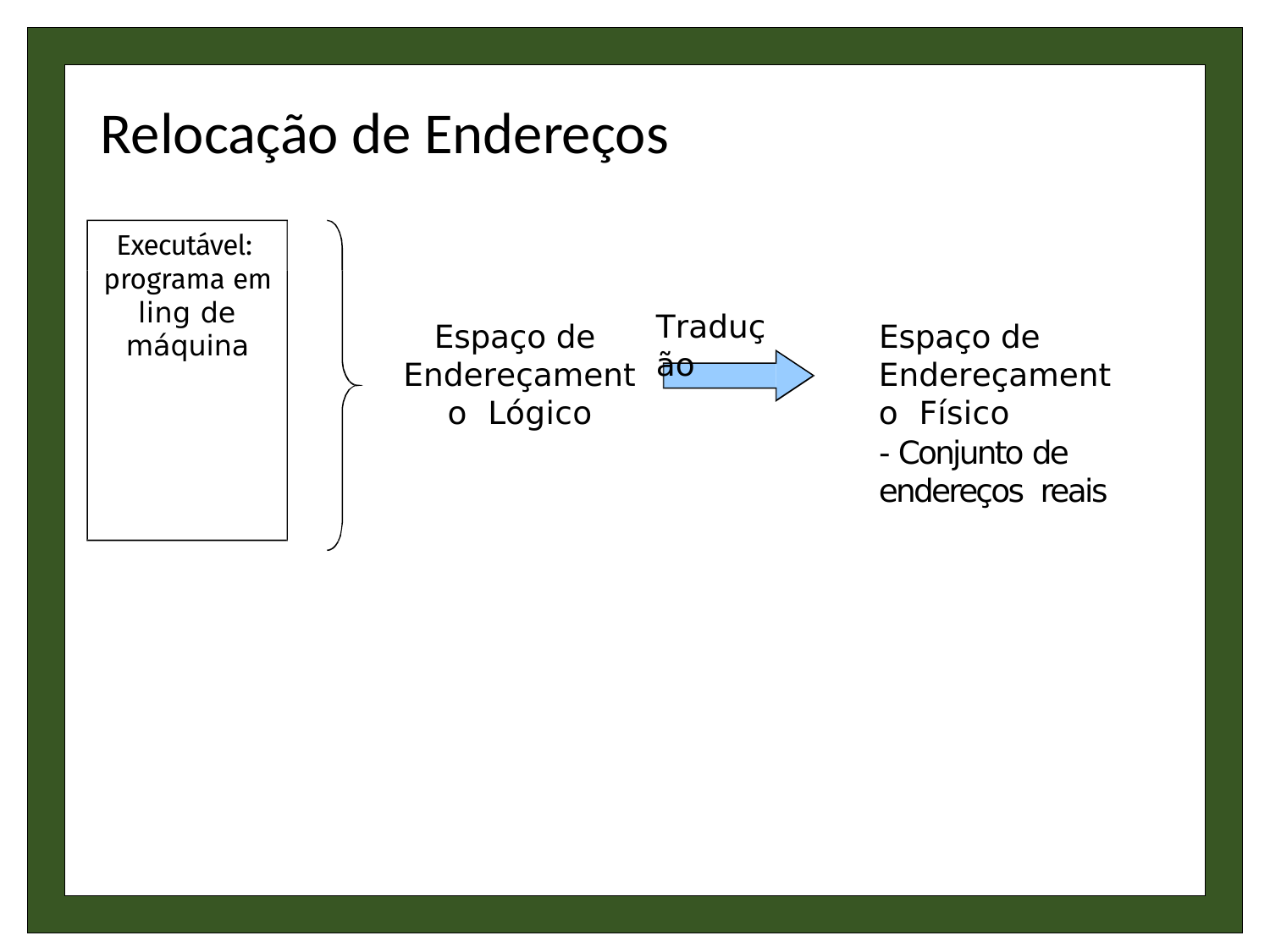

# Relocação de Endereços

Executável:  programa em  ling de  máquina

Tradução
Espaço de  Endereçamento  Lógico
Espaço de  Endereçamento  Físico
- Conjunto de endereços  reais